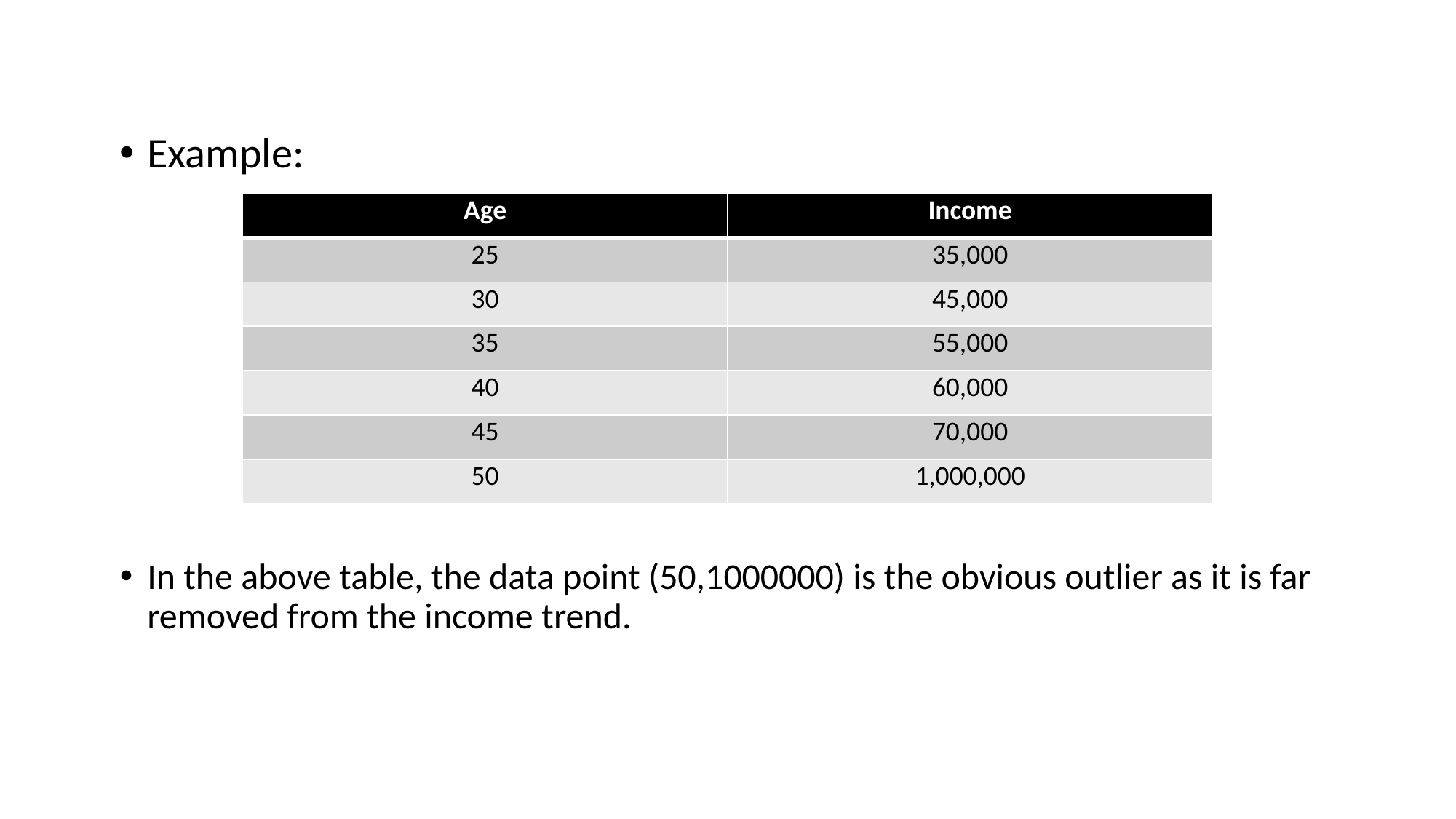

Example:

In the above table, the data point (50,1000000) is the obvious outlier as it is far removed from the income trend.

| Age | Income |
| --- | --- |
| 25 | 35,000 |
| 30 | 45,000 |
| 35 | 55,000 |
| 40 | 60,000 |
| 45 | 70,000 |
| 50 | 1,000,000 |